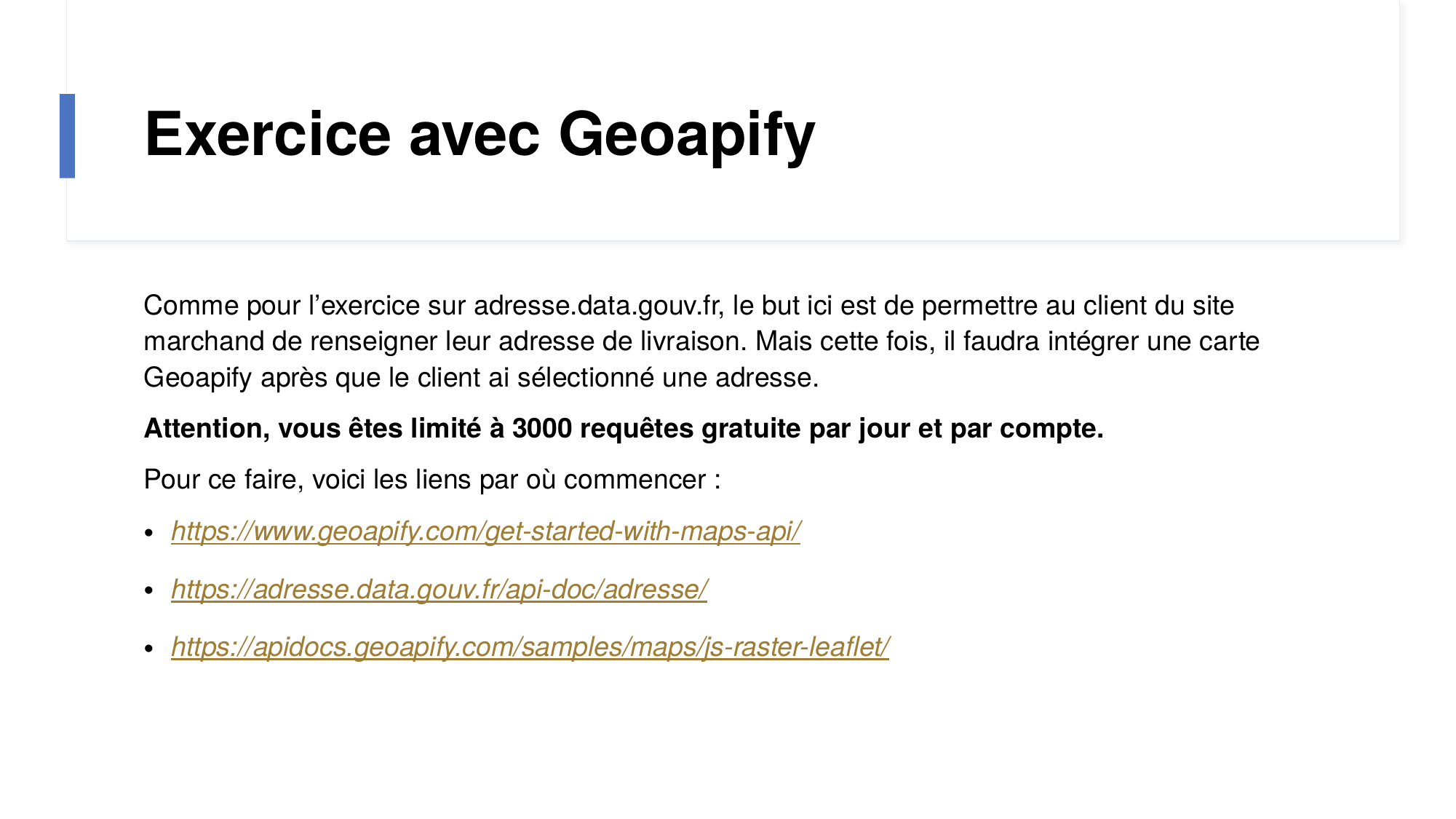

# Exercice avec Geoapify
Comme pour l’exercice sur adresse.data.gouv.fr, le but ici est de permettre au client du site marchand de renseigner leur adresse de livraison. Mais cette fois, il faudra intégrer une carte Geoapify après que le client ai sélectionné une adresse.
Attention, vous êtes limité à 3000 requêtes gratuite par jour et par compte.
Pour ce faire, voici les liens par où commencer :
https://www.geoapify.com/get-started-with-maps-api/
https://adresse.data.gouv.fr/api-doc/adresse/
https://apidocs.geoapify.com/samples/maps/js-raster-leaflet/